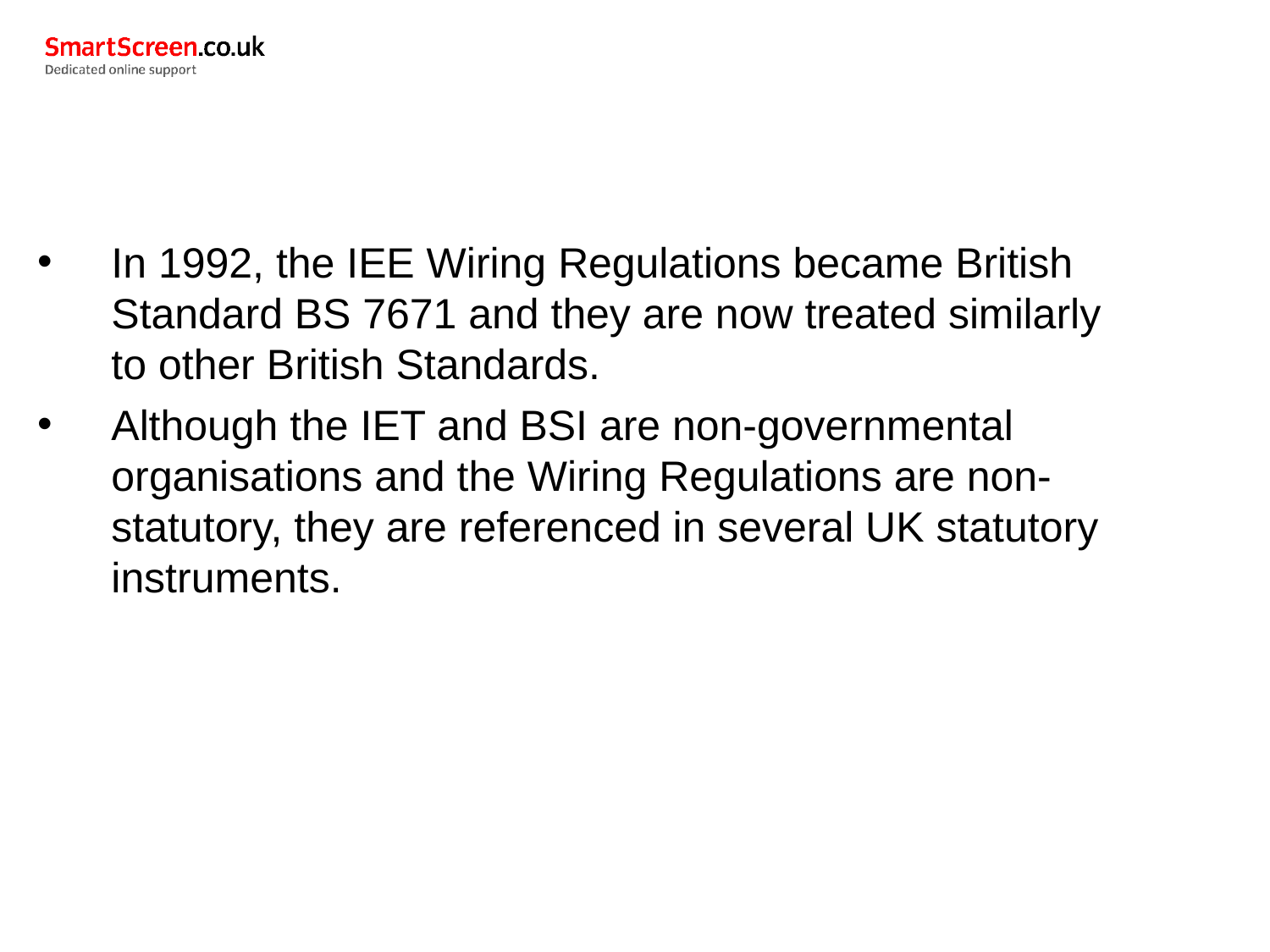

In 1992, the IEE Wiring Regulations became British Standard BS 7671 and they are now treated similarly to other British Standards.
Although the IET and BSI are non-governmental organisations and the Wiring Regulations are non-statutory, they are referenced in several UK statutory instruments.